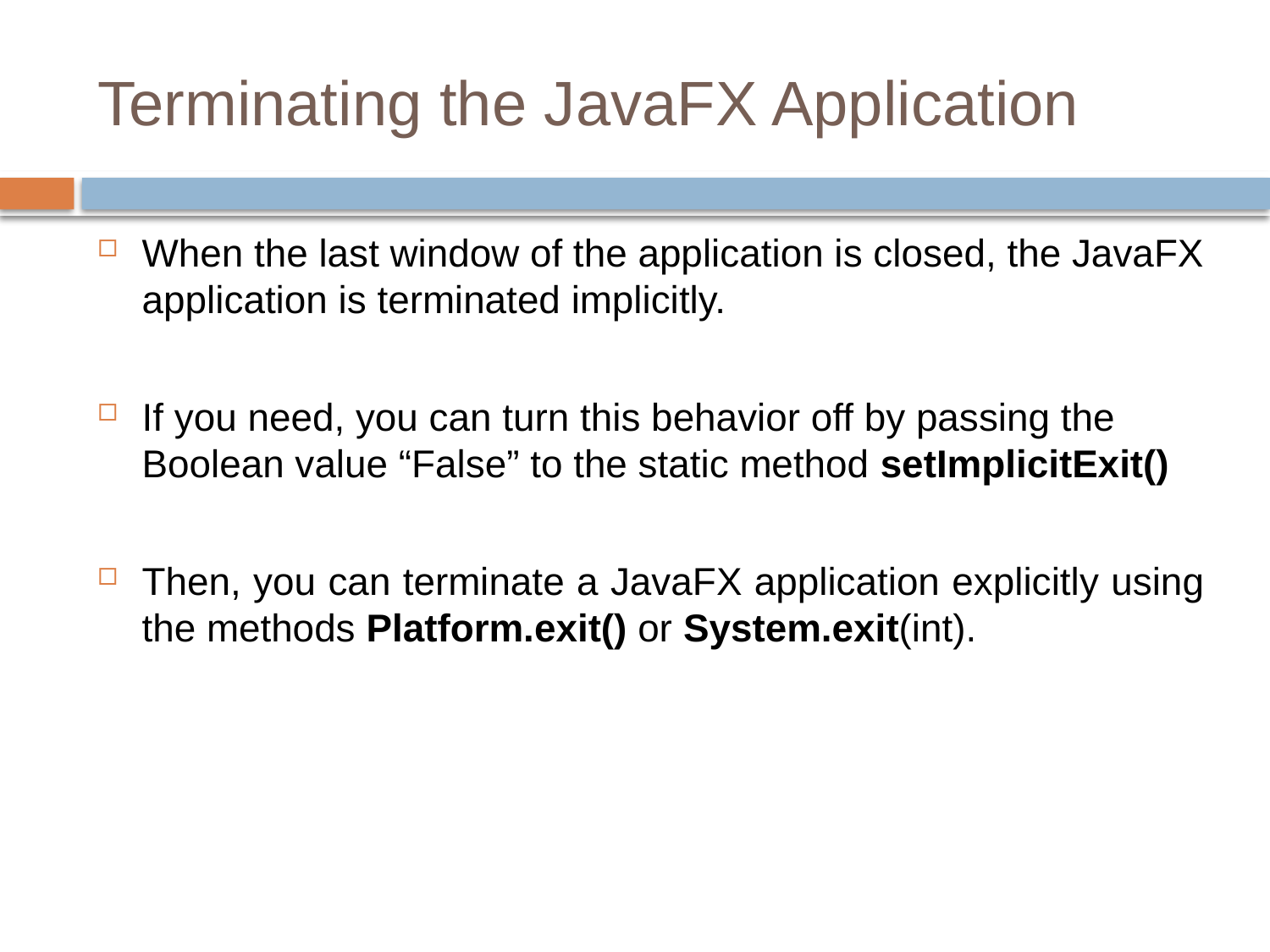

# Terminating the JavaFX Application
When the last window of the application is closed, the JavaFX application is terminated implicitly.

If you need, you can turn this behavior off by passing the Boolean value “False” to the static method setImplicitExit()

Then, you can terminate a JavaFX application explicitly using the methods Platform.exit() or System.exit(int).